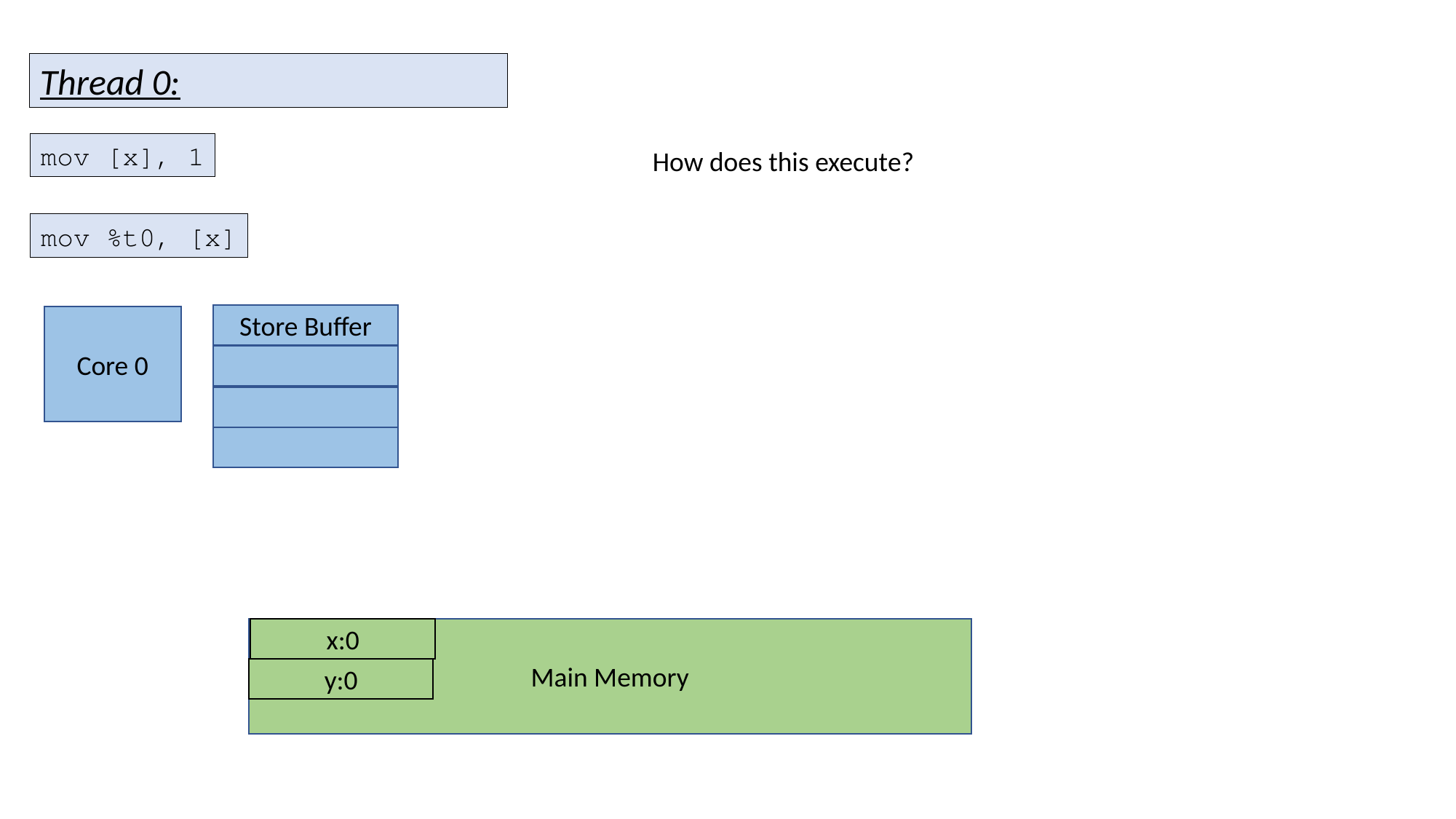

Thread 0:

mov [x], 1
How does this execute?
mov %t0, [x]
Store Buffer
Core 0

Main Memory
x:0
y:0